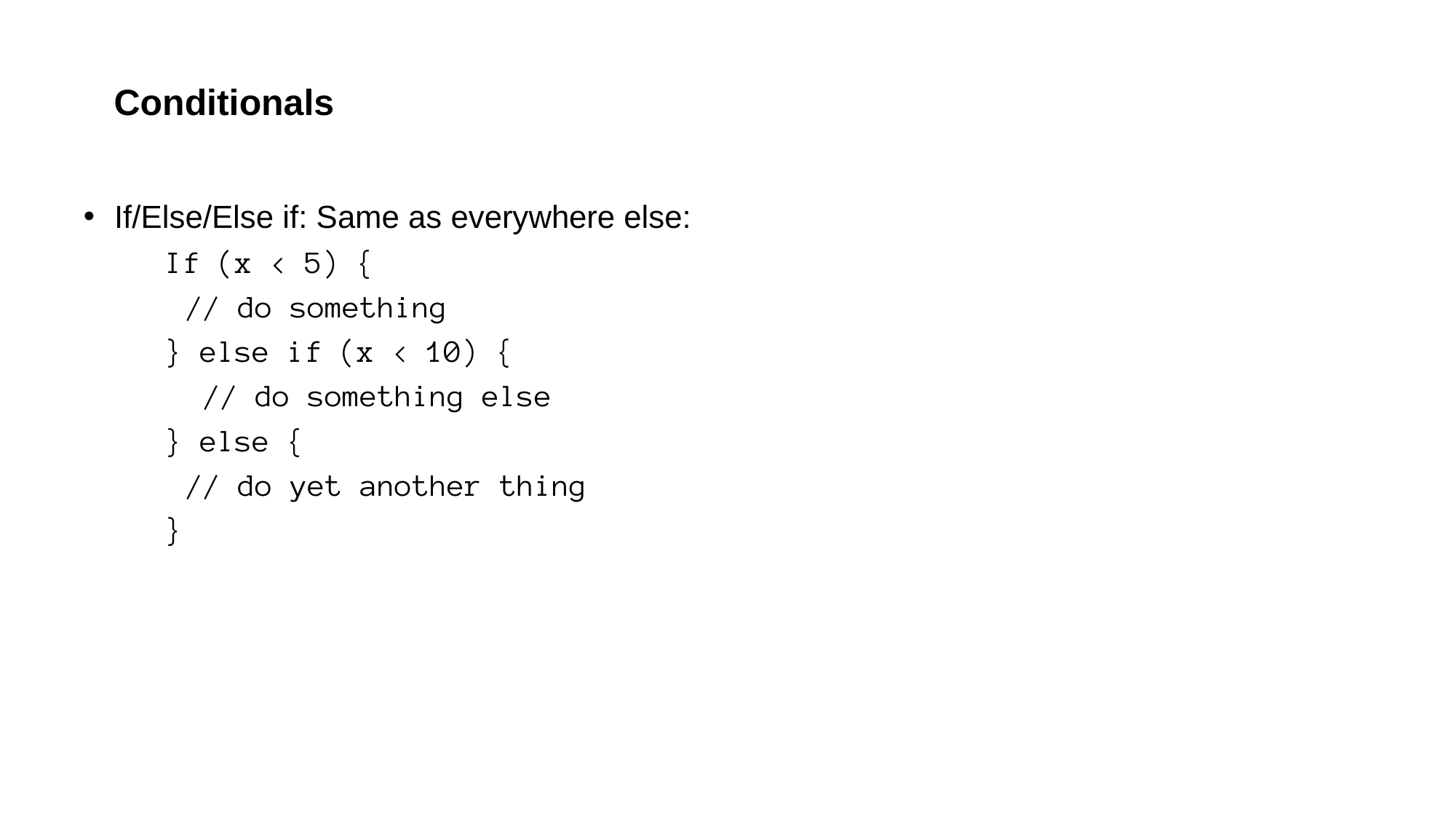

# Conditionals
If/Else/Else if: Same as everywhere else:
If (x < 5) {
	// do something
} else if (x < 10) {
	 // do something else
} else {
	// do yet another thing
}